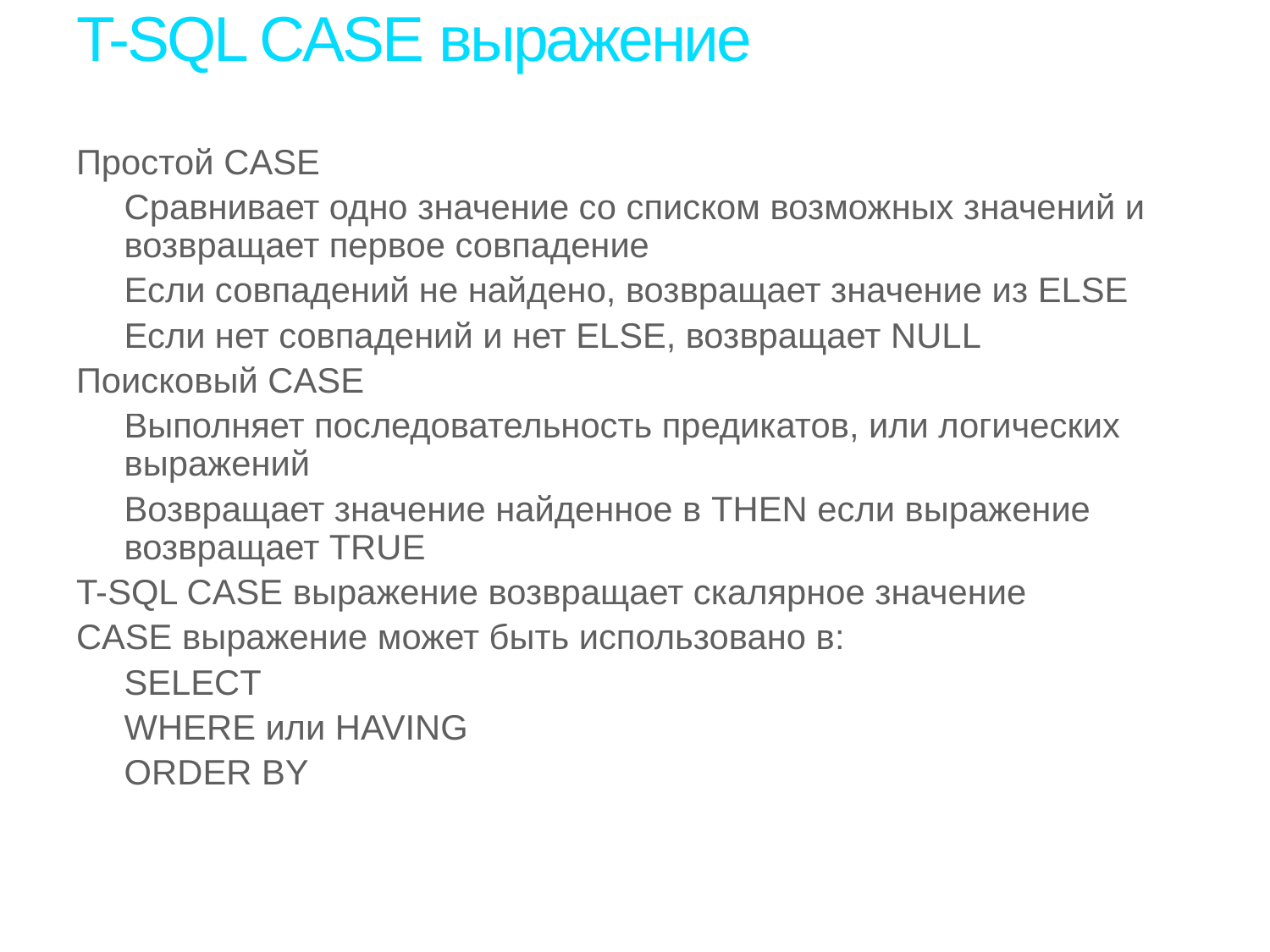

# T-SQL CASE выражение
Простой CASE
Сравнивает одно значение со списком возможных значений и возвращает первое совпадение
Если совпадений не найдено, возвращает значение из ELSE
Если нет совпадений и нет ELSE, возвращает NULL
Поисковый CASE
Выполняет последовательность предикатов, или логических выражений
Возвращает значение найденное в THEN если выражение возвращает TRUE
T-SQL CASE выражение возвращает скалярное значение
CASE выражение может быть использовано в:
SELECT
WHERE или HAVING
ORDER BY